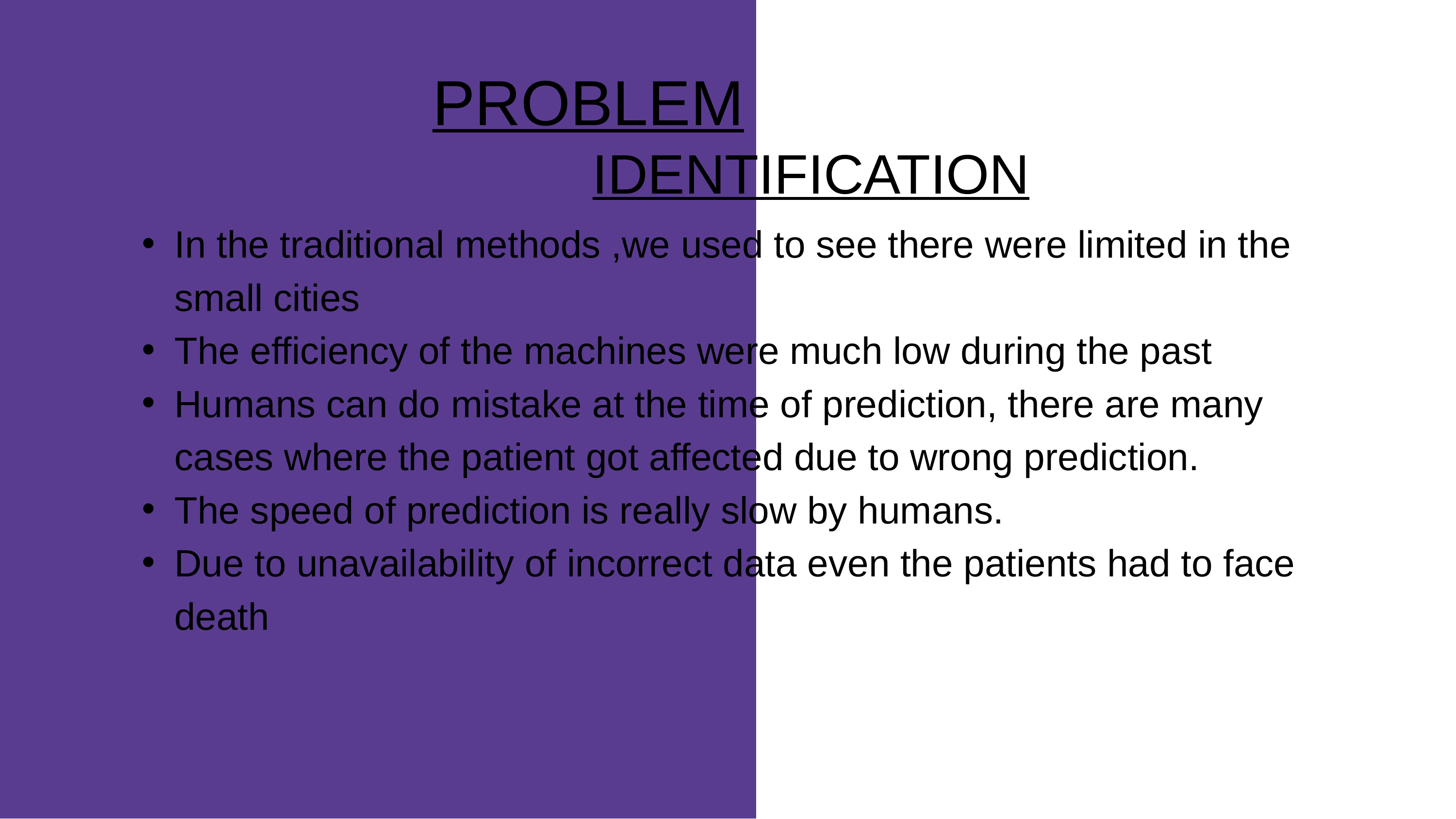

PROBLEM
IDENTIFICATION
In the traditional methods ,we used to see there were limited in the small cities
The efficiency of the machines were much low during the past
Humans can do mistake at the time of prediction, there are many cases where the patient got affected due to wrong prediction.
The speed of prediction is really slow by humans.
Due to unavailability of incorrect data even the patients had to face death